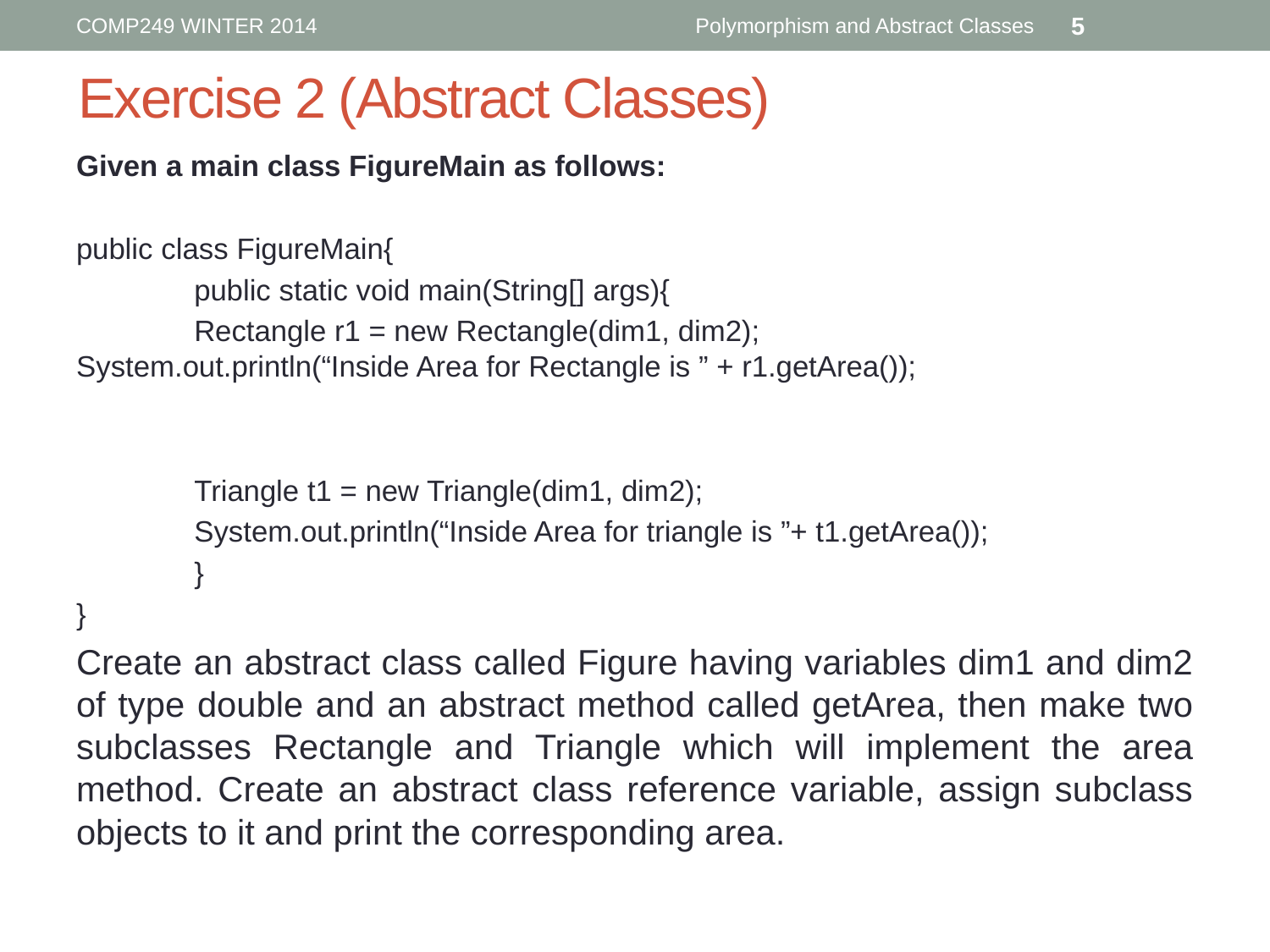

COMP249 WINTER 2014
Polymorphism and Abstract Classes
5
# Exercise 2 (Abstract Classes)
Given a main class FigureMain as follows:

public class FigureMain{
	public static void main(String[] args){
		Rectangle r1 = new Rectangle(dim1, dim2);	    			System.out.println(“Inside Area for Rectangle is ” + r1.getArea());

		Triangle t1 = new Triangle(dim1, dim2);
		System.out.println(“Inside Area for triangle is ”+ t1.getArea());
 	}
}
Create an abstract class called Figure having variables dim1 and dim2 of type double and an abstract method called getArea, then make two subclasses Rectangle and Triangle which will implement the area method. Create an abstract class reference variable, assign subclass objects to it and print the corresponding area.